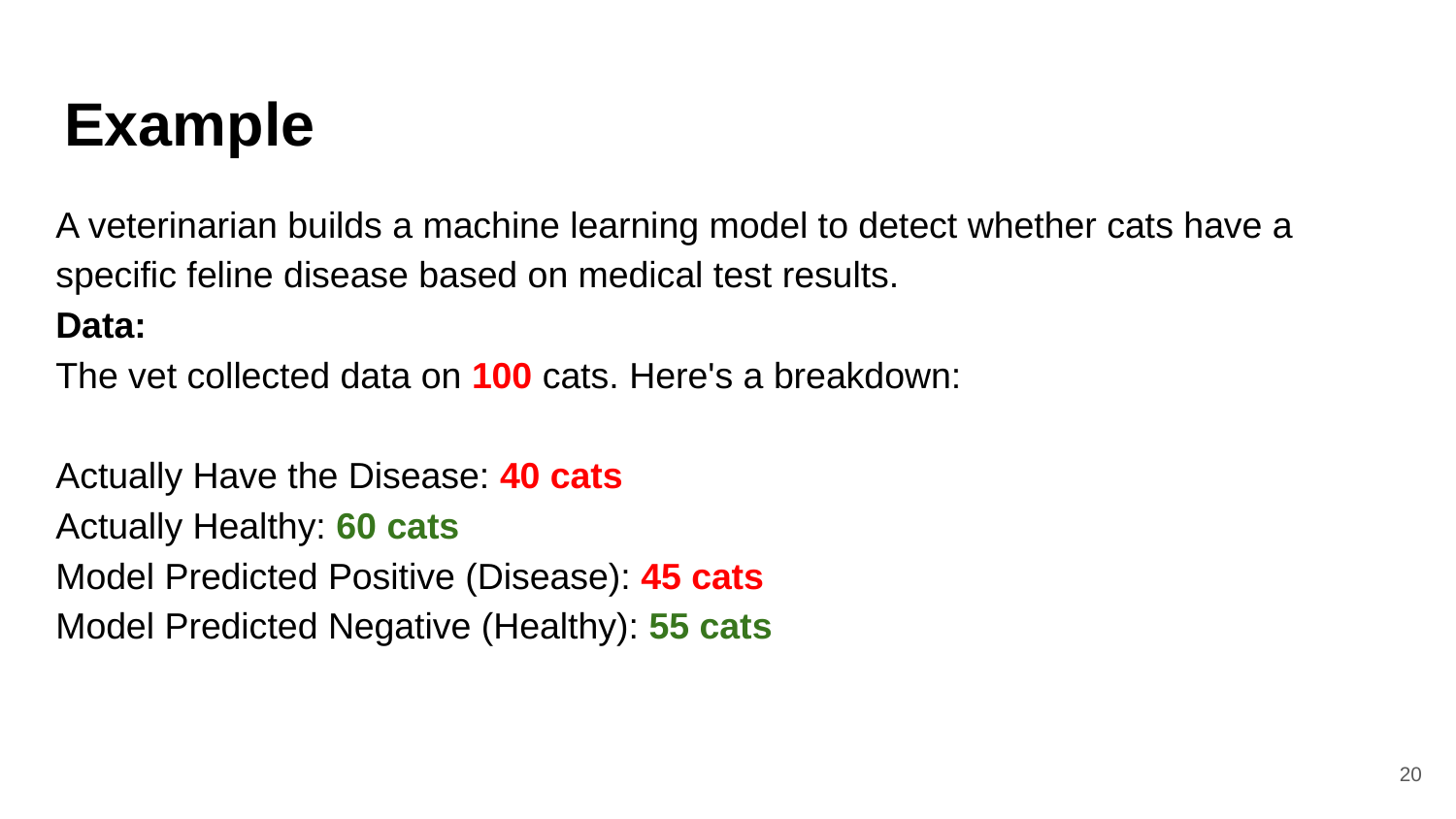

# Example
A veterinarian builds a machine learning model to detect whether cats have a specific feline disease based on medical test results.
Data:
The vet collected data on 100 cats. Here's a breakdown:

Actually Have the Disease: 40 cats
Actually Healthy: 60 cats
Model Predicted Positive (Disease): 45 cats
Model Predicted Negative (Healthy): 55 cats
20